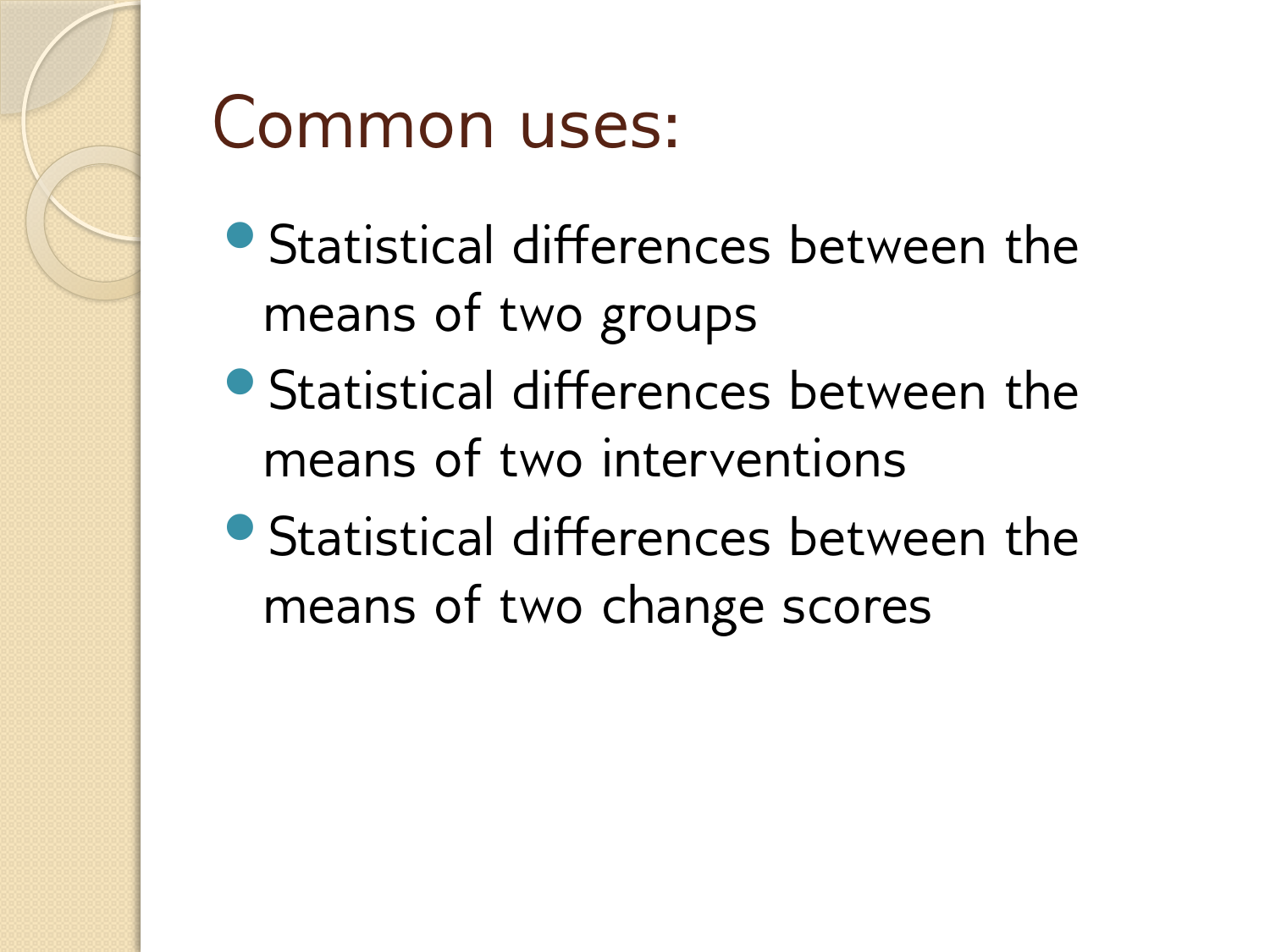

# Common uses:
Statistical differences between the means of two groups
Statistical differences between the means of two interventions
Statistical differences between the means of two change scores